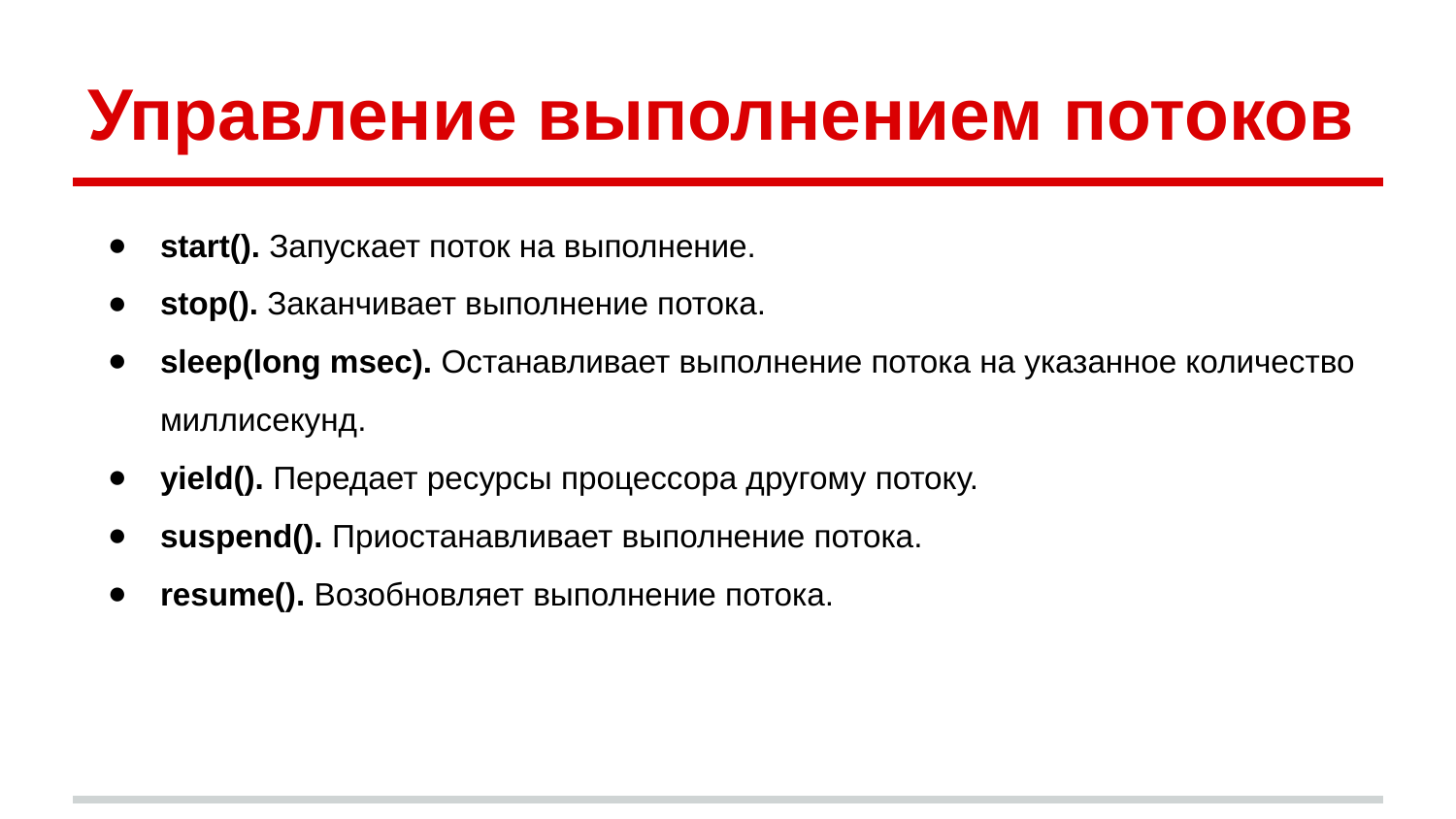

# Управление выполнением потоков
start(). Запускает поток на выполнение.
stop(). Заканчивает выполнение потока.
sleep(long msec). Останавливает выполнение потока на указанное количество миллисекунд.
yield(). Передает ресурсы процессора другому потоку.
suspend(). Приостанавливает выполнение потока.
resume(). Возобновляет выполнение потока.